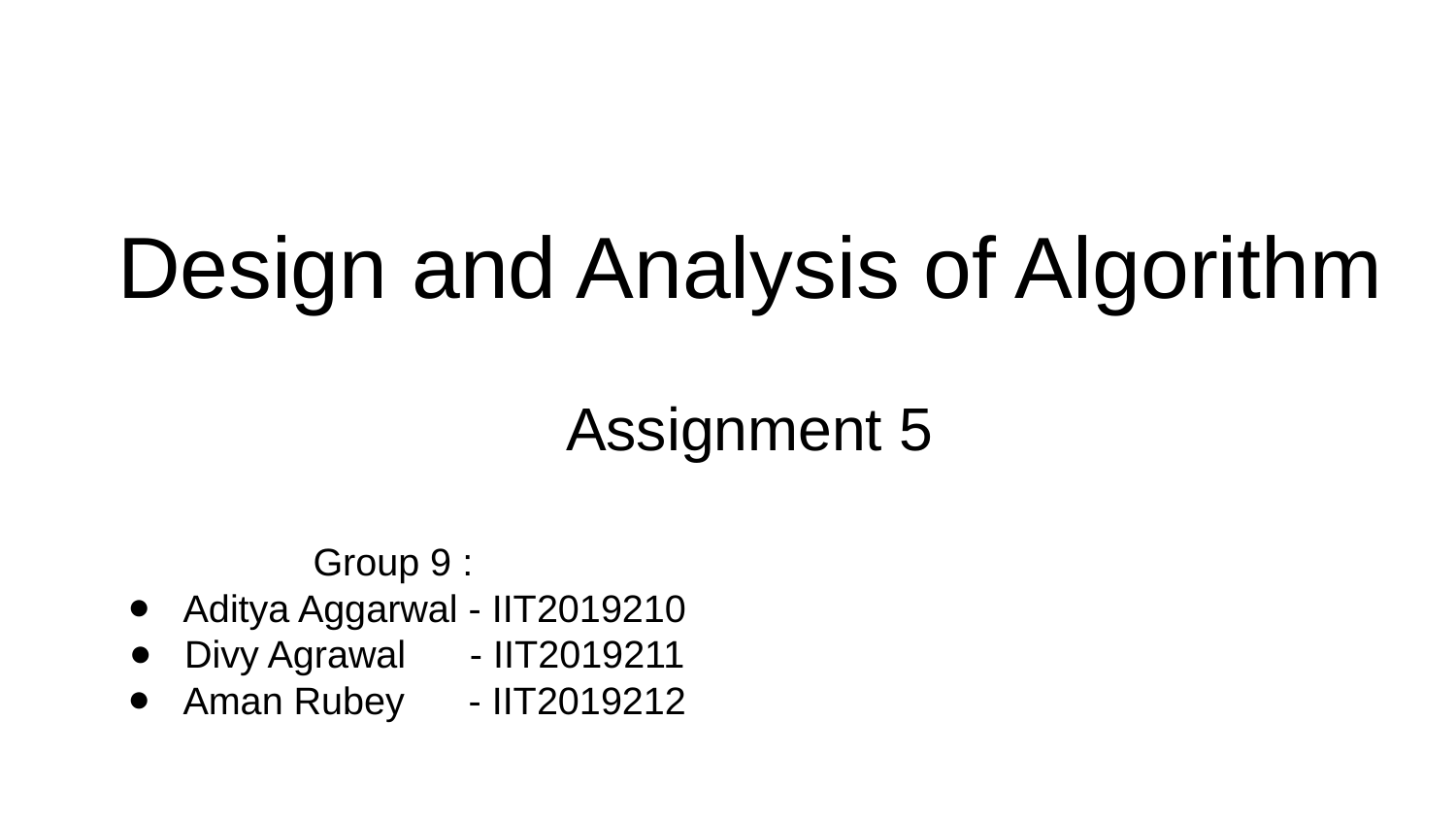

# Design and Analysis of Algorithm
Assignment 5
Group 9 :
Aditya Aggarwal - IIT2019210
Divy Agrawal      - IIT2019211
Aman Rubey      - IIT2019212